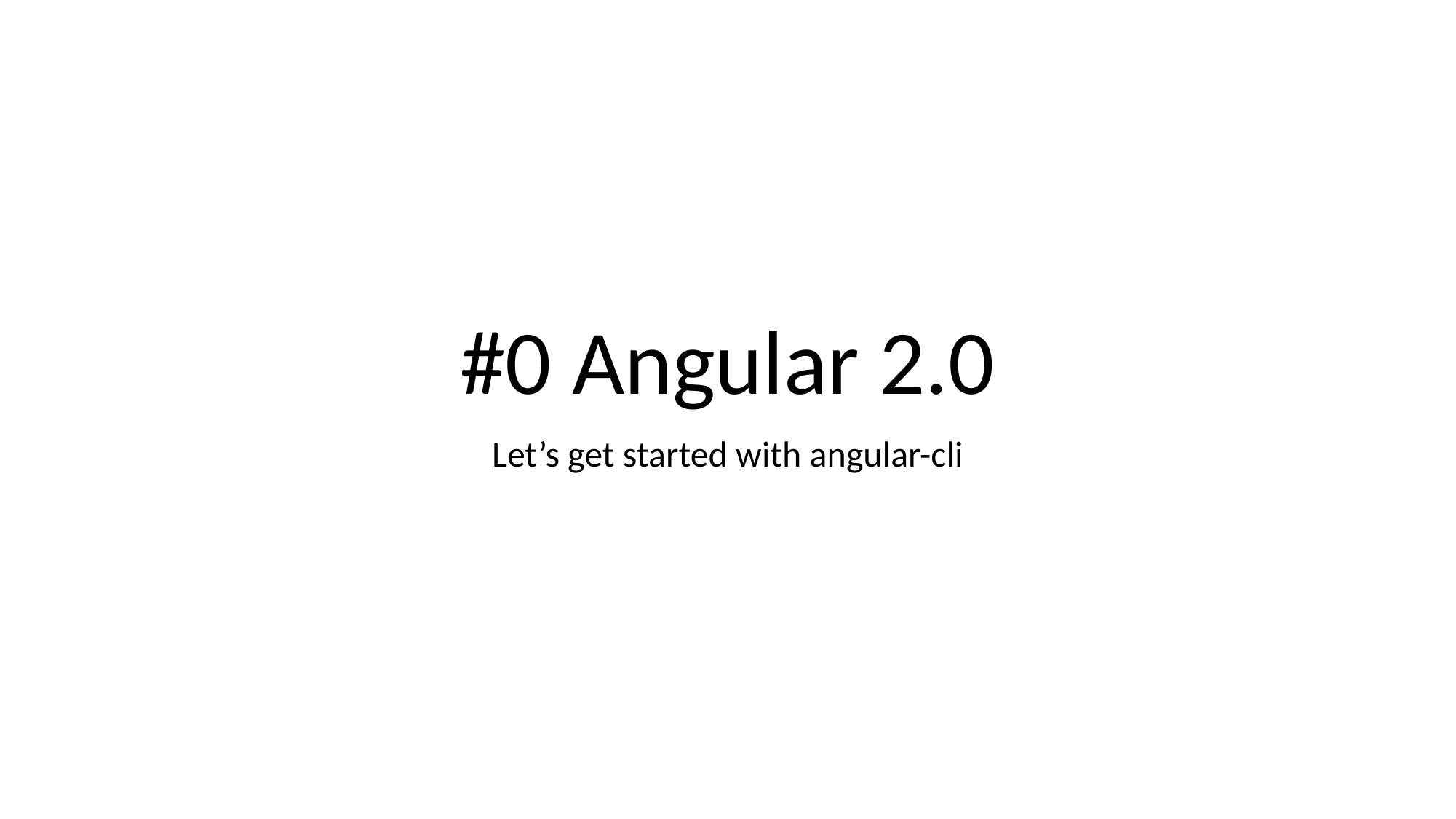

# #0 Angular 2.0
Let’s get started with angular-cli